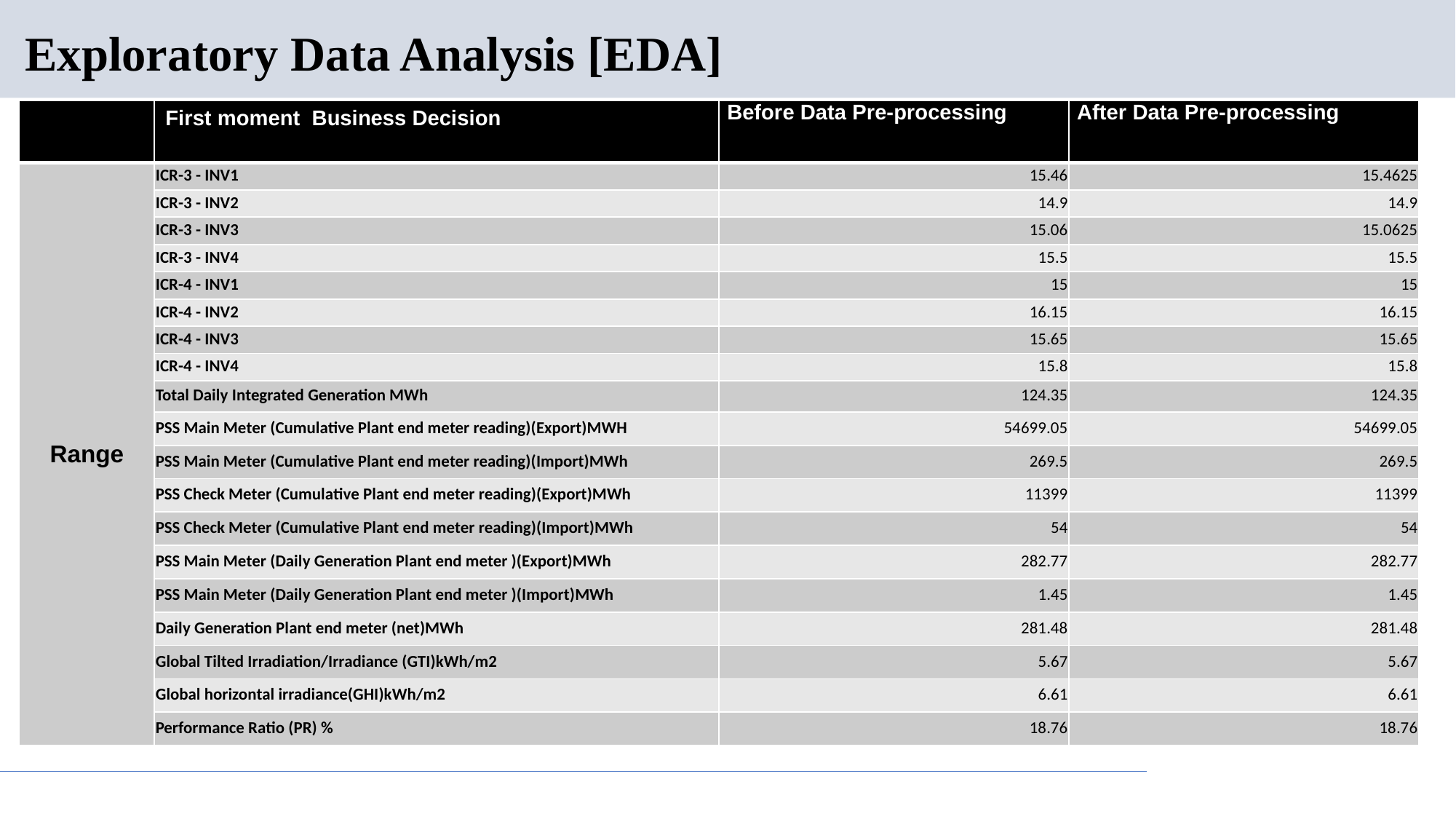

Exploratory Data Analysis [EDA]
|  | First moment Business Decision | Before Data Pre-processing | After Data Pre-processing |
| --- | --- | --- | --- |
| Range | ICR-3 - INV1 | 15.46 | 15.4625 |
|  | ICR-3 - INV2 | 14.9 | 14.9 |
|  | ICR-3 - INV3 | 15.06 | 15.0625 |
|  | ICR-3 - INV4 | 15.5 | 15.5 |
|  | ICR-4 - INV1 | 15 | 15 |
|  | ICR-4 - INV2 | 16.15 | 16.15 |
|  | ICR-4 - INV3 | 15.65 | 15.65 |
|  | ICR-4 - INV4 | 15.8 | 15.8 |
|  | Total Daily Integrated Generation MWh | 124.35 | 124.35 |
| Median | PSS Main Meter (Cumulative Plant end meter reading)(Export)MWH | 54699.05 | 54699.05 |
|  | PSS Main Meter (Cumulative Plant end meter reading)(Import)MWh | 269.5 | 269.5 |
|  | PSS Check Meter (Cumulative Plant end meter reading)(Export)MWh | 11399 | 11399 |
|  | PSS Check Meter (Cumulative Plant end meter reading)(Import)MWh | 54 | 54 |
|  | PSS Main Meter (Daily Generation Plant end meter )(Export)MWh | 282.77 | 282.77 |
|  | PSS Main Meter (Daily Generation Plant end meter )(Import)MWh | 1.45 | 1.45 |
|  | Daily Generation Plant end meter (net)MWh | 281.48 | 281.48 |
|  | Global Tilted Irradiation/Irradiance (GTI)kWh/m2 | 5.67 | 5.67 |
|  | Global horizontal irradiance(GHI)kWh/m2 | 6.61 | 6.61 |
|  | Performance Ratio (PR) % | 18.76 | 18.76 |